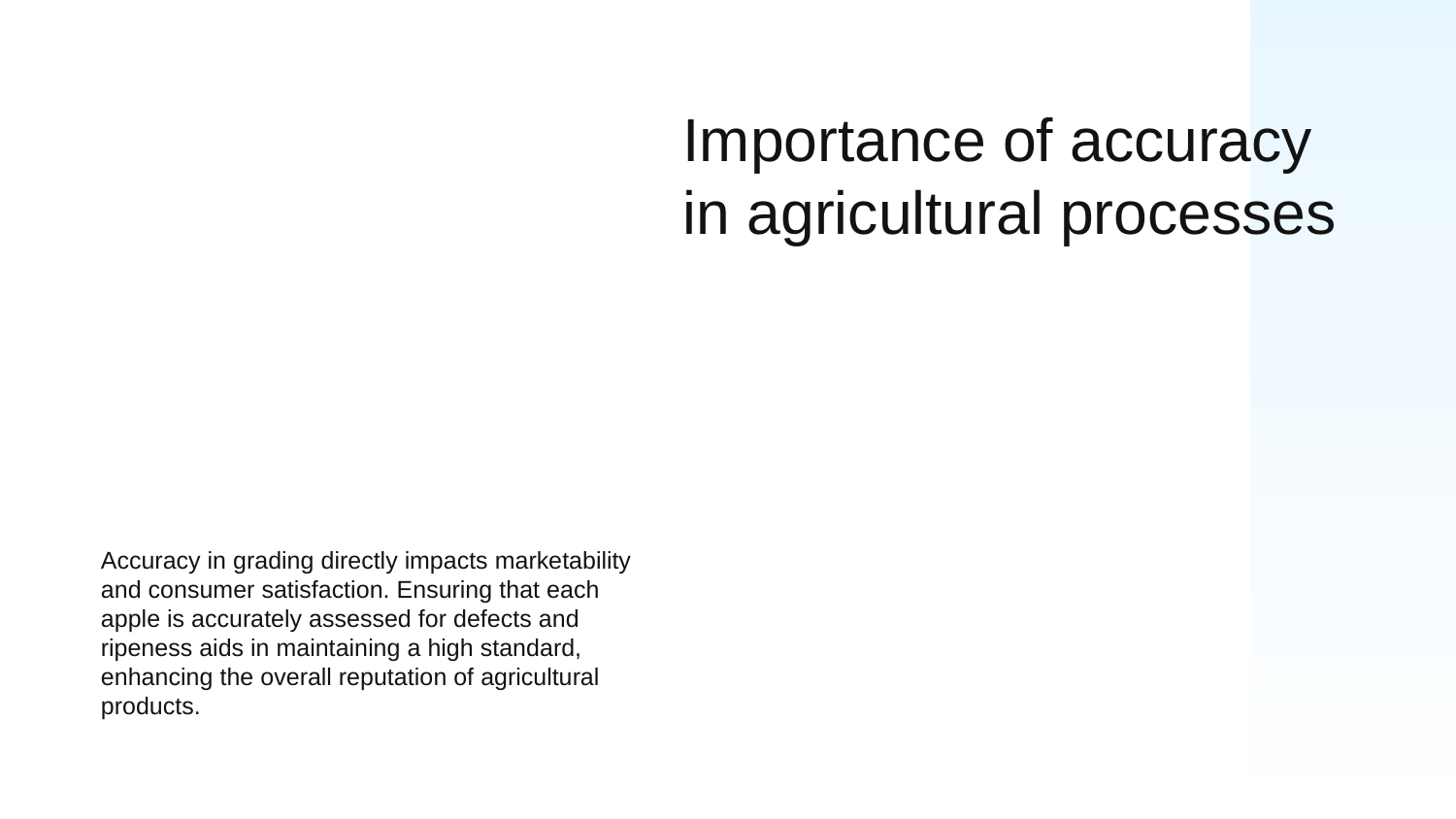

# Importance of accuracy in agricultural processes
Accuracy in grading directly impacts marketability and consumer satisfaction. Ensuring that each apple is accurately assessed for defects and ripeness aids in maintaining a high standard, enhancing the overall reputation of agricultural products.